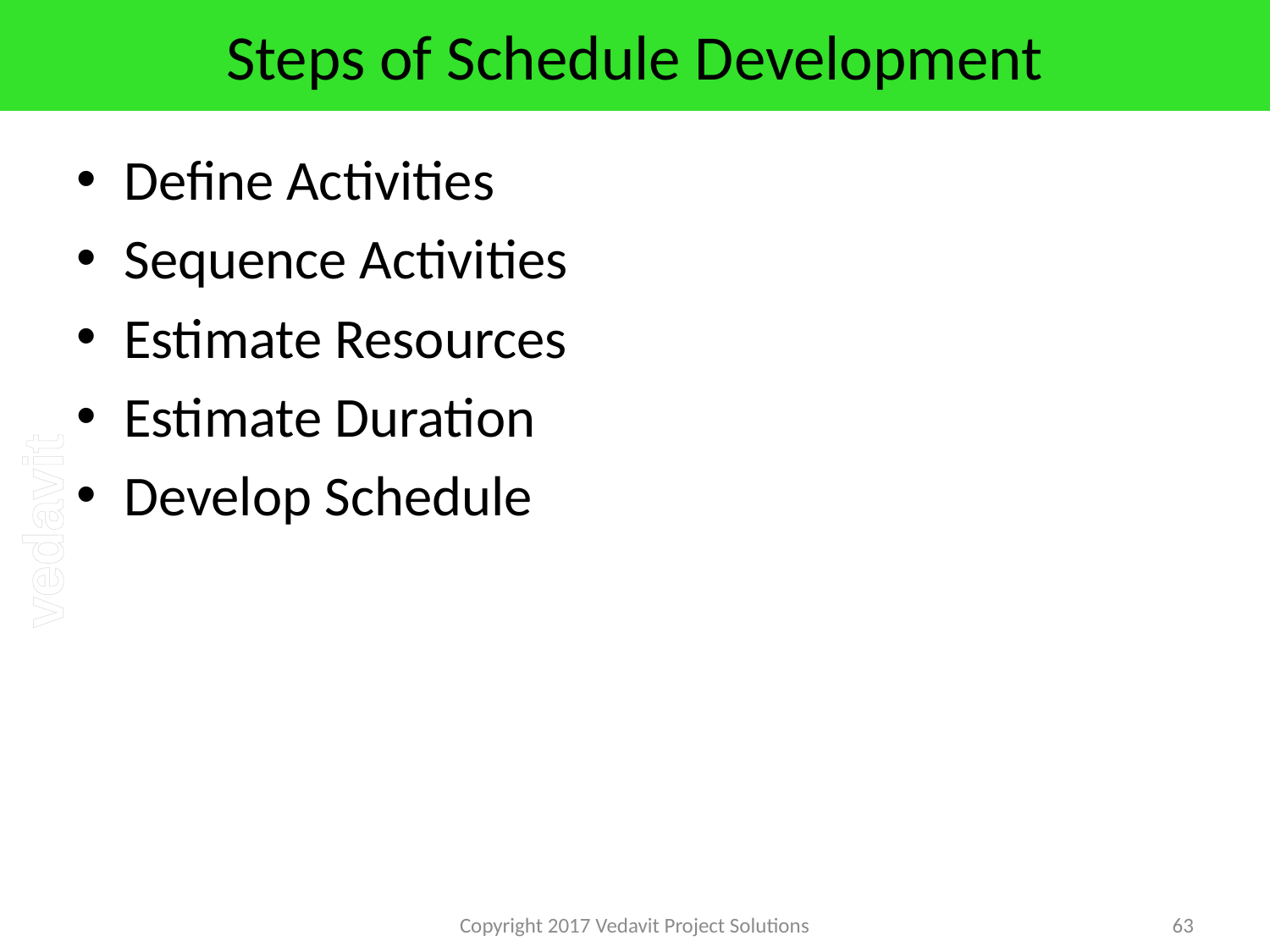

# Steps of Schedule Development
Define Activities
Sequence Activities
Estimate Resources
Estimate Duration
Develop Schedule
Copyright 2017 Vedavit Project Solutions
63